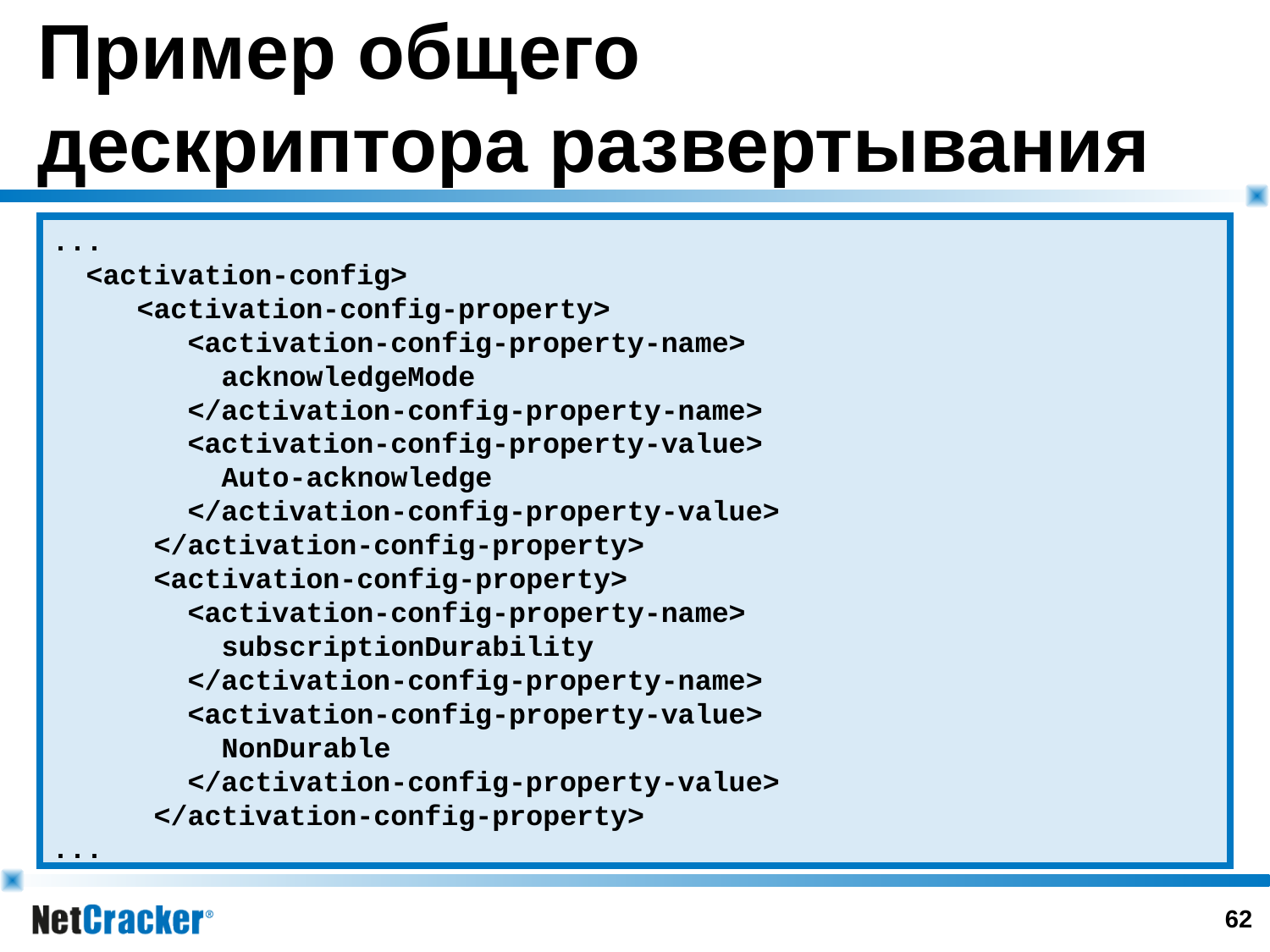

# Пример общего дескриптора развертывания
...
  <activation-config>
     <activation-config-property>
        <activation-config-property-name>
          acknowledgeMode
        </activation-config-property-name>
        <activation-config-property-value>
          Auto-acknowledge
        </activation-config-property-value>
      </activation-config-property>
      <activation-config-property>
        <activation-config-property-name>
          subscriptionDurability
        </activation-config-property-name>
        <activation-config-property-value>
          NonDurable
        </activation-config-property-value>
      </activation-config-property>
...
62